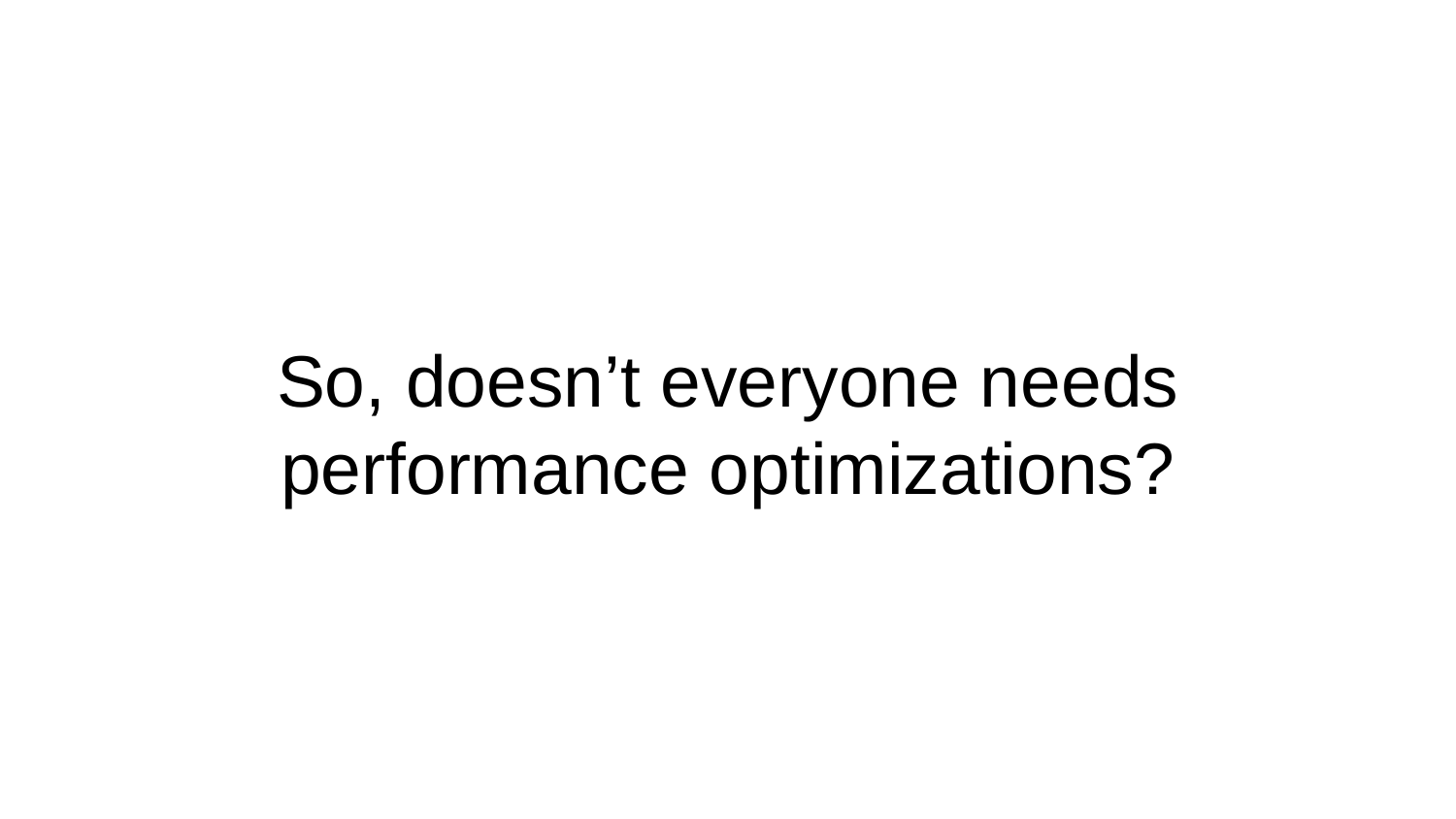

# So, doesn’t everyone needs
performance optimizations?